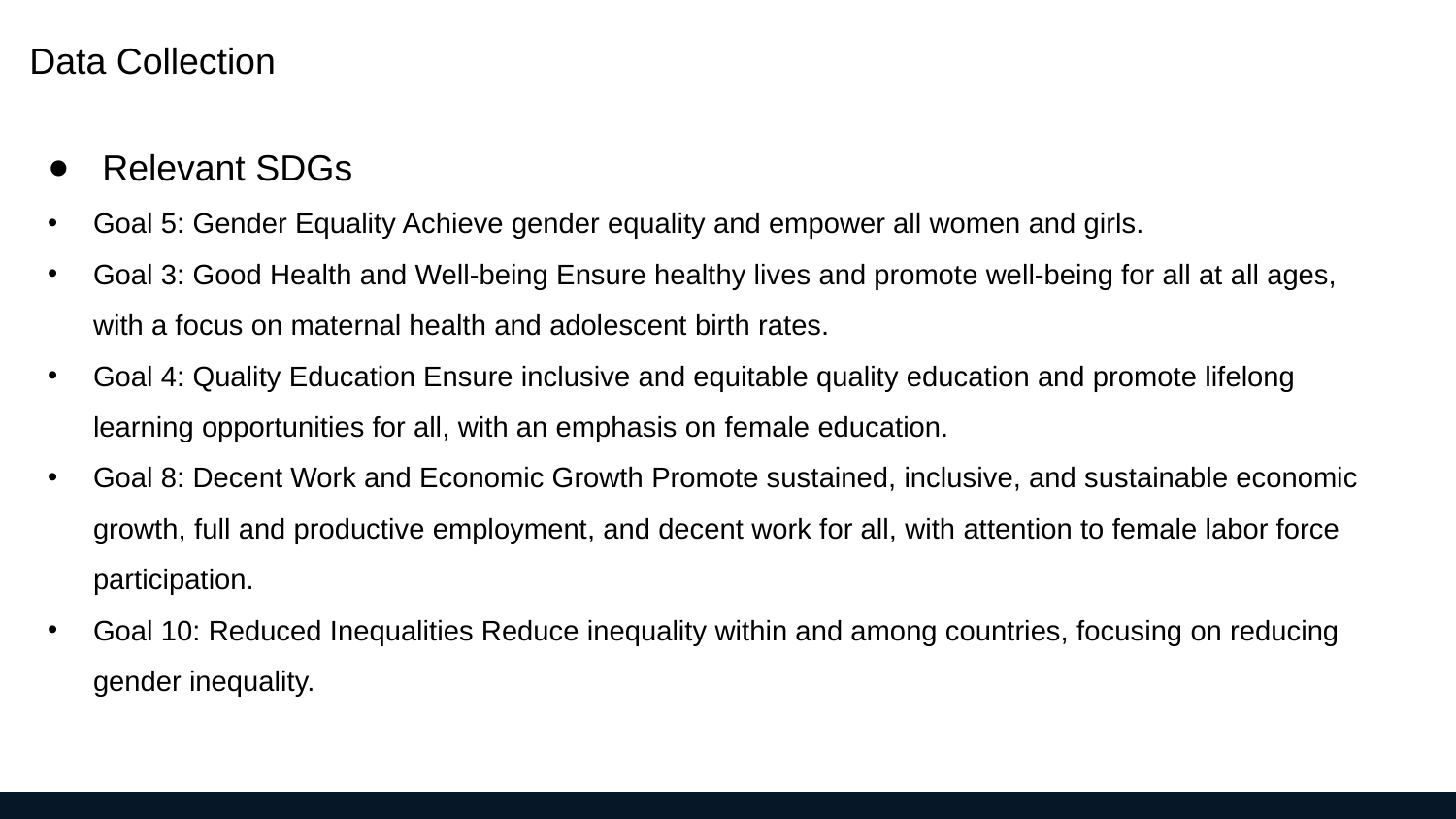

Data Collection
Relevant SDGs
Goal 5: Gender Equality Achieve gender equality and empower all women and girls.
Goal 3: Good Health and Well-being Ensure healthy lives and promote well-being for all at all ages, with a focus on maternal health and adolescent birth rates.
Goal 4: Quality Education Ensure inclusive and equitable quality education and promote lifelong learning opportunities for all, with an emphasis on female education.
Goal 8: Decent Work and Economic Growth Promote sustained, inclusive, and sustainable economic growth, full and productive employment, and decent work for all, with attention to female labor force participation.
Goal 10: Reduced Inequalities Reduce inequality within and among countries, focusing on reducing gender inequality.